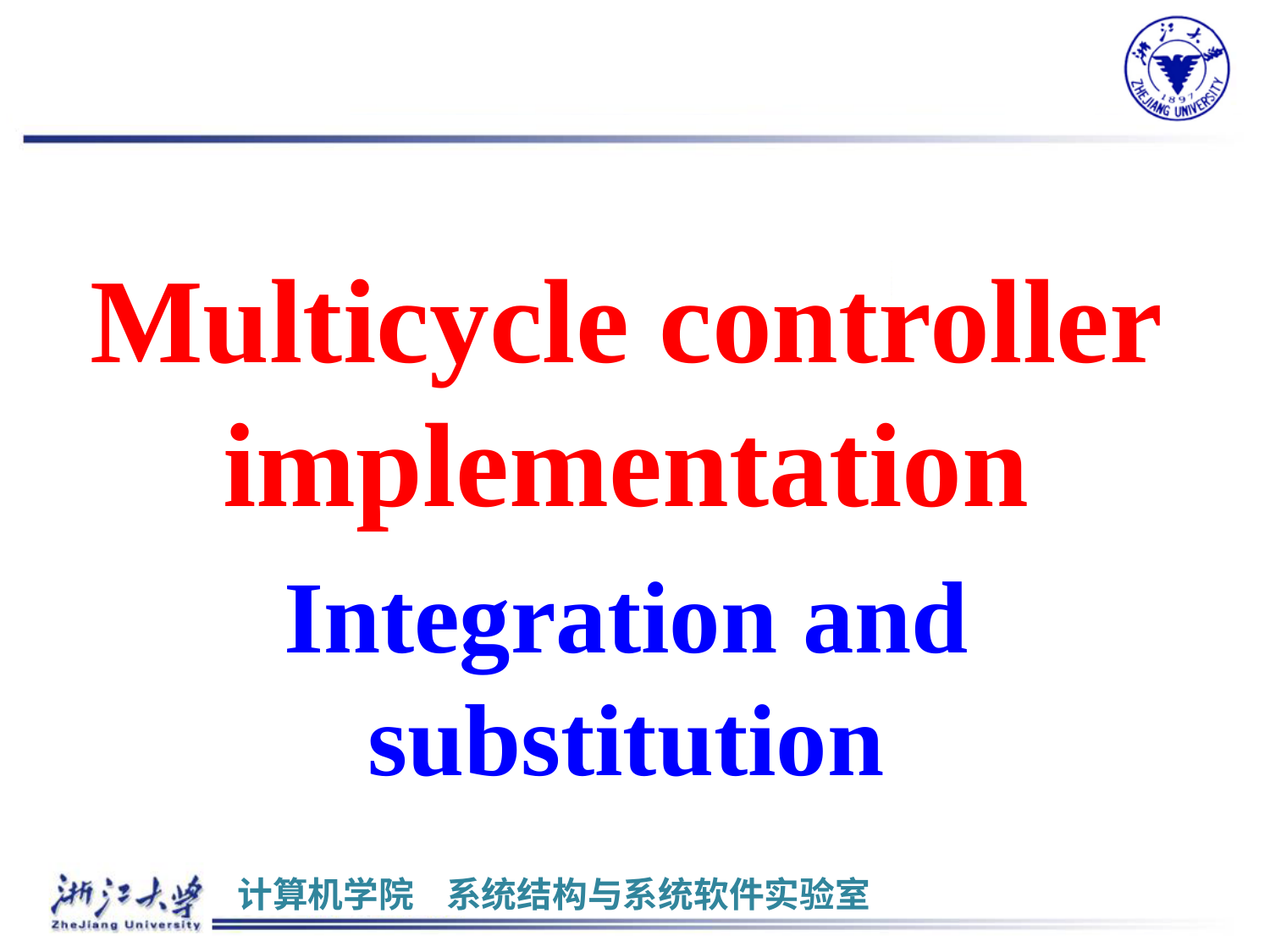

#
Multicycle controller implementation
Integration and substitution